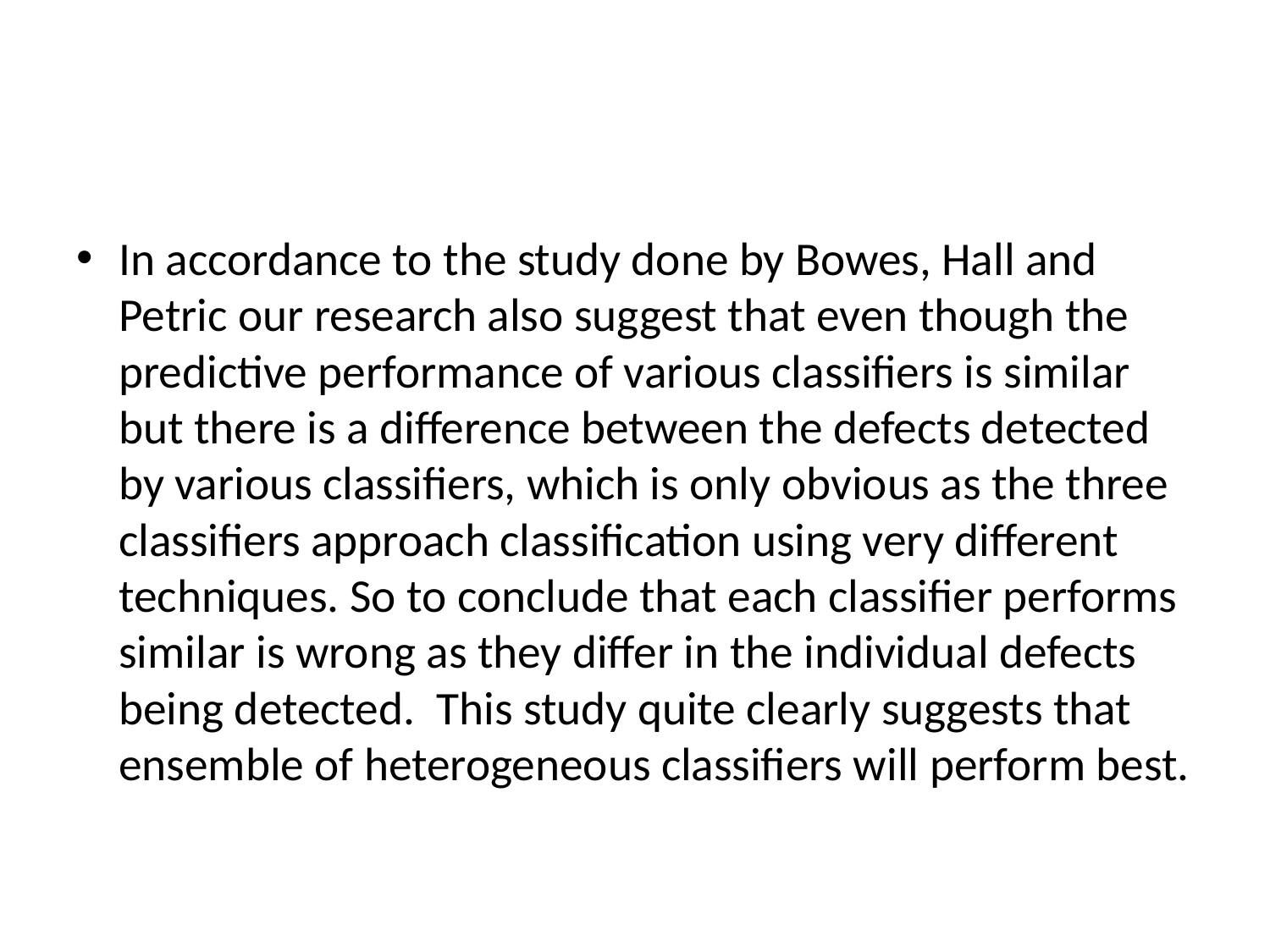

#
In accordance to the study done by Bowes, Hall and Petric our research also suggest that even though the predictive performance of various classifiers is similar but there is a difference between the defects detected by various classifiers, which is only obvious as the three classifiers approach classification using very different techniques. So to conclude that each classifier performs similar is wrong as they differ in the individual defects being detected.  This study quite clearly suggests that ensemble of heterogeneous classifiers will perform best.